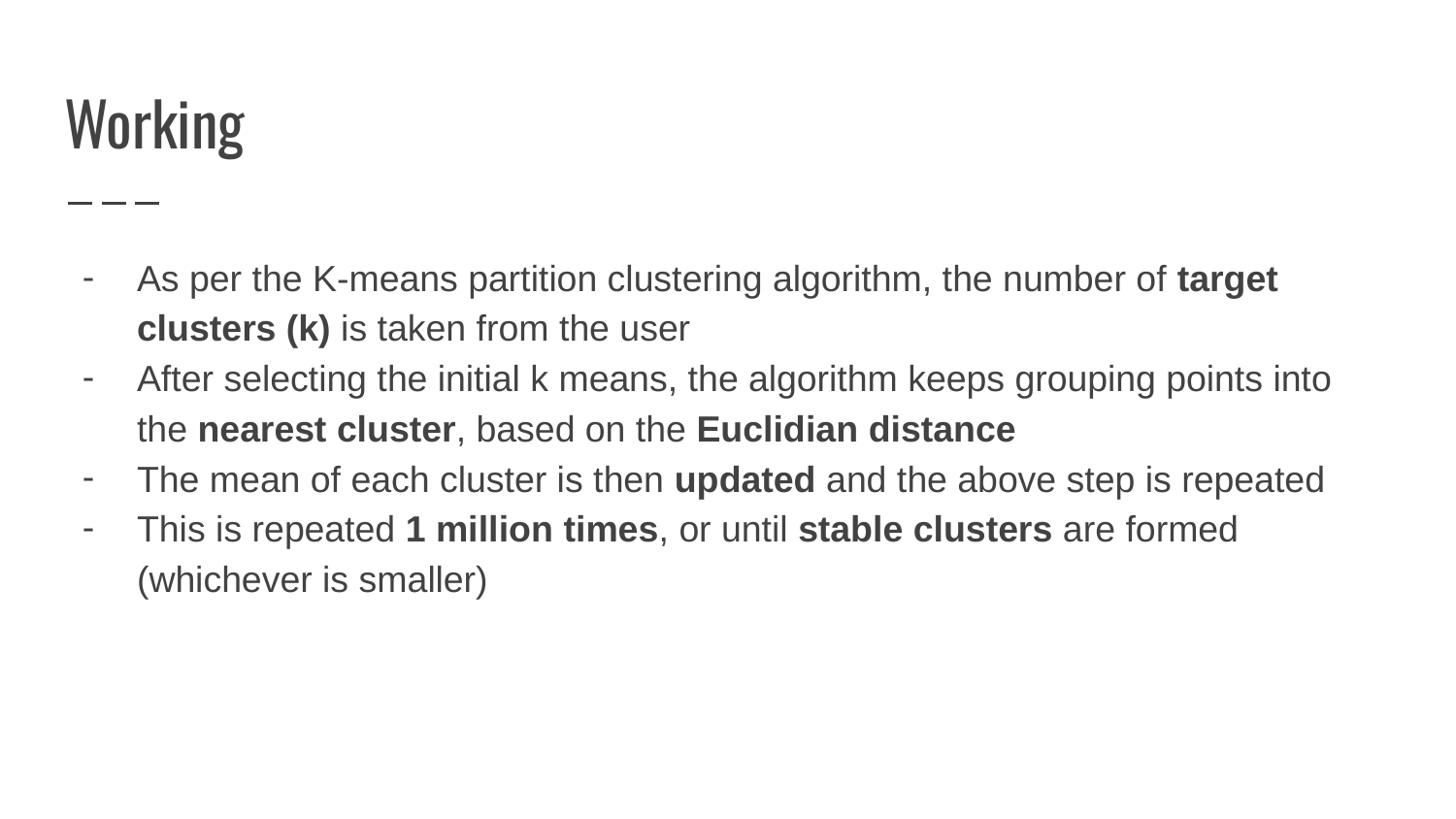

Working
As per the K-means partition clustering algorithm, the number of target clusters (k) is taken from the user
After selecting the initial k means, the algorithm keeps grouping points into the nearest cluster, based on the Euclidian distance
The mean of each cluster is then updated and the above step is repeated
This is repeated 1 million times, or until stable clusters are formed (whichever is smaller)